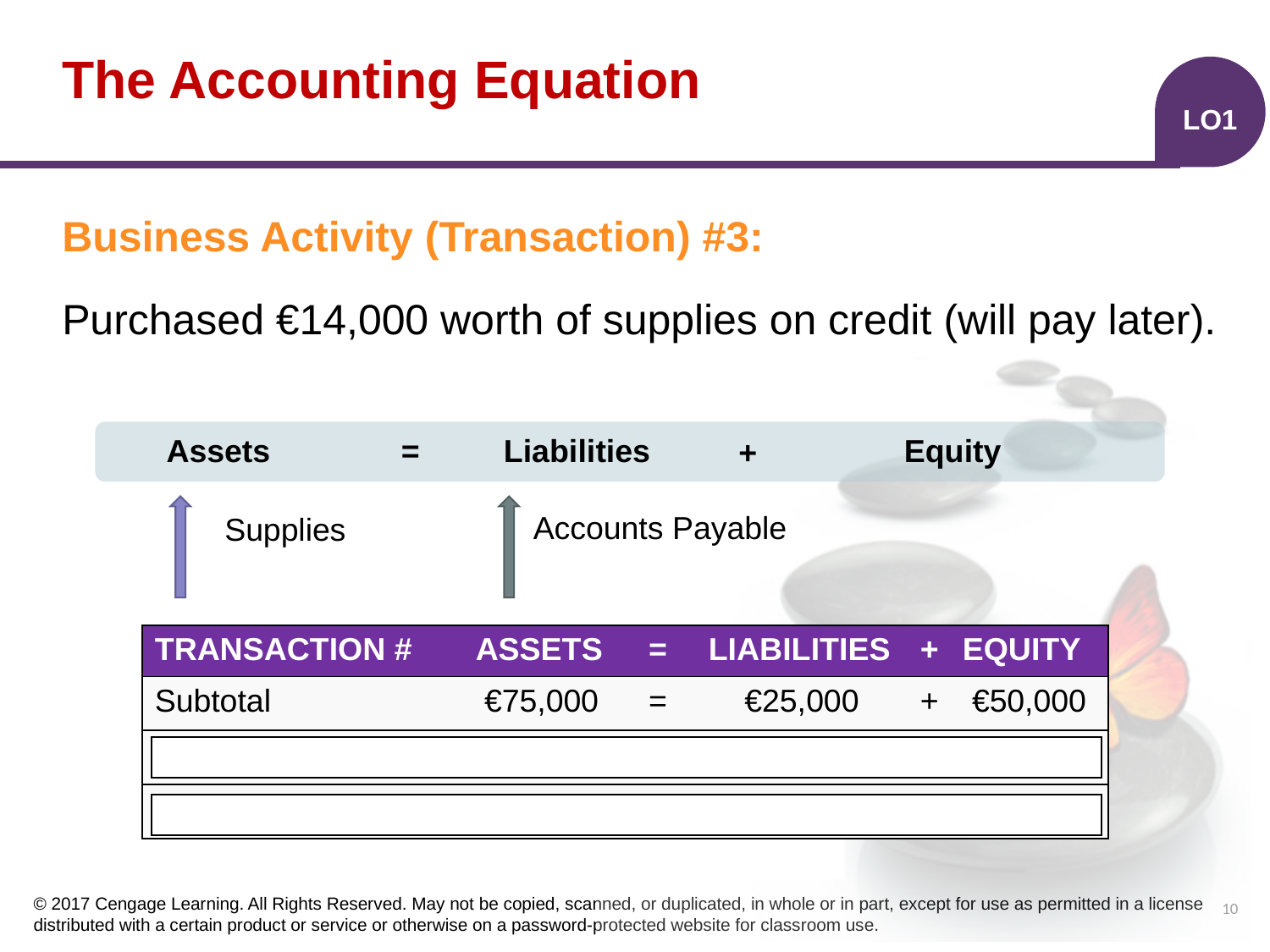

# The Accounting Equation
LO1
Business Activity (Transaction) #3:
Purchased €14,000 worth of supplies on credit (will pay later).

Assets
Liabilities
Equity
=
+

Accounts Payable
Supplies
| TRANSACTION # | ASSETS | = | LIABILITIES | + | EQUITY |
| --- | --- | --- | --- | --- | --- |
| Subtotal | €75,000 | = | €25,000 | + | €50,000 |
| 3. | +14,000 |  | +14,000 |  |  |
| Subtotal | €89,000 | = | €39,000 | + | €50,000 |

10